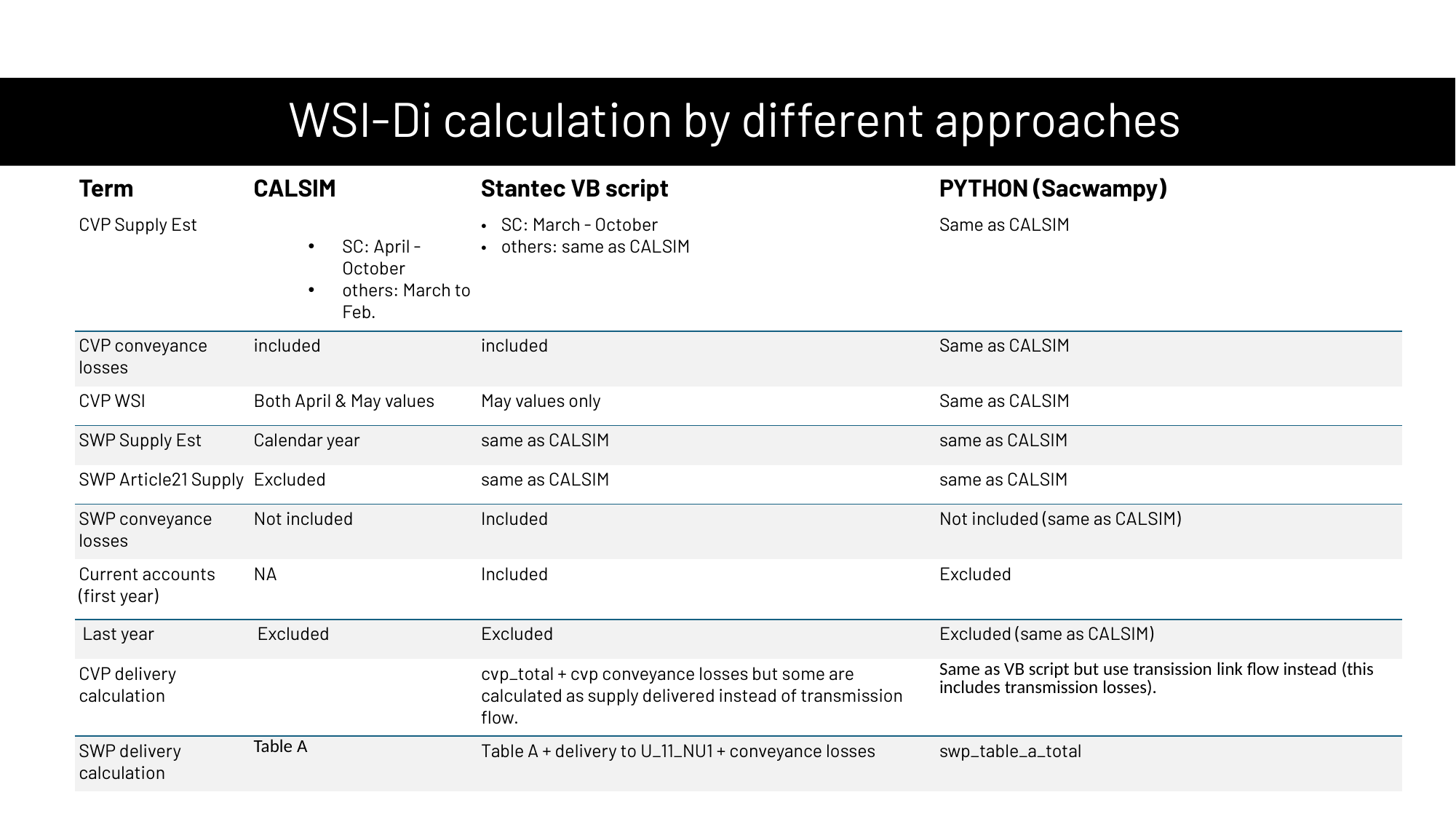

# WSI-Di calculation by different approaches

| Term | CALSIM | Stantec VB script | PYTHON (Sacwampy) |
| --- | --- | --- | --- |
| CVP Supply Est | SC: April - October others: March to Feb. | • SC: March - October • others: same as CALSIM | Same as CALSIM |
| CVP conveyance losses | included | included | Same as CALSIM |
| CVP WSI | Both April & May values | May values only | Same as CALSIM |
| SWP Supply Est | Calendar year | same as CALSIM | same as CALSIM |
| SWP Article21 Supply | Excluded | same as CALSIM | same as CALSIM |
| SWP conveyance losses | Not included | Included | Not included (same as CALSIM) |
| Current accounts (first year) | NA | Included | Excluded |
| Last year | Excluded | Excluded | Excluded (same as CALSIM) |
| CVP delivery calculation |  | cvp\_total + cvp conveyance losses but some are calculated as supply delivered instead of transmission flow. | Same as VB script but use transission link flow instead (this includes transmission losses). |
| SWP delivery calculation | Table A | Table A + delivery to U\_11\_NU1 + conveyance losses | swp\_table\_a\_total |